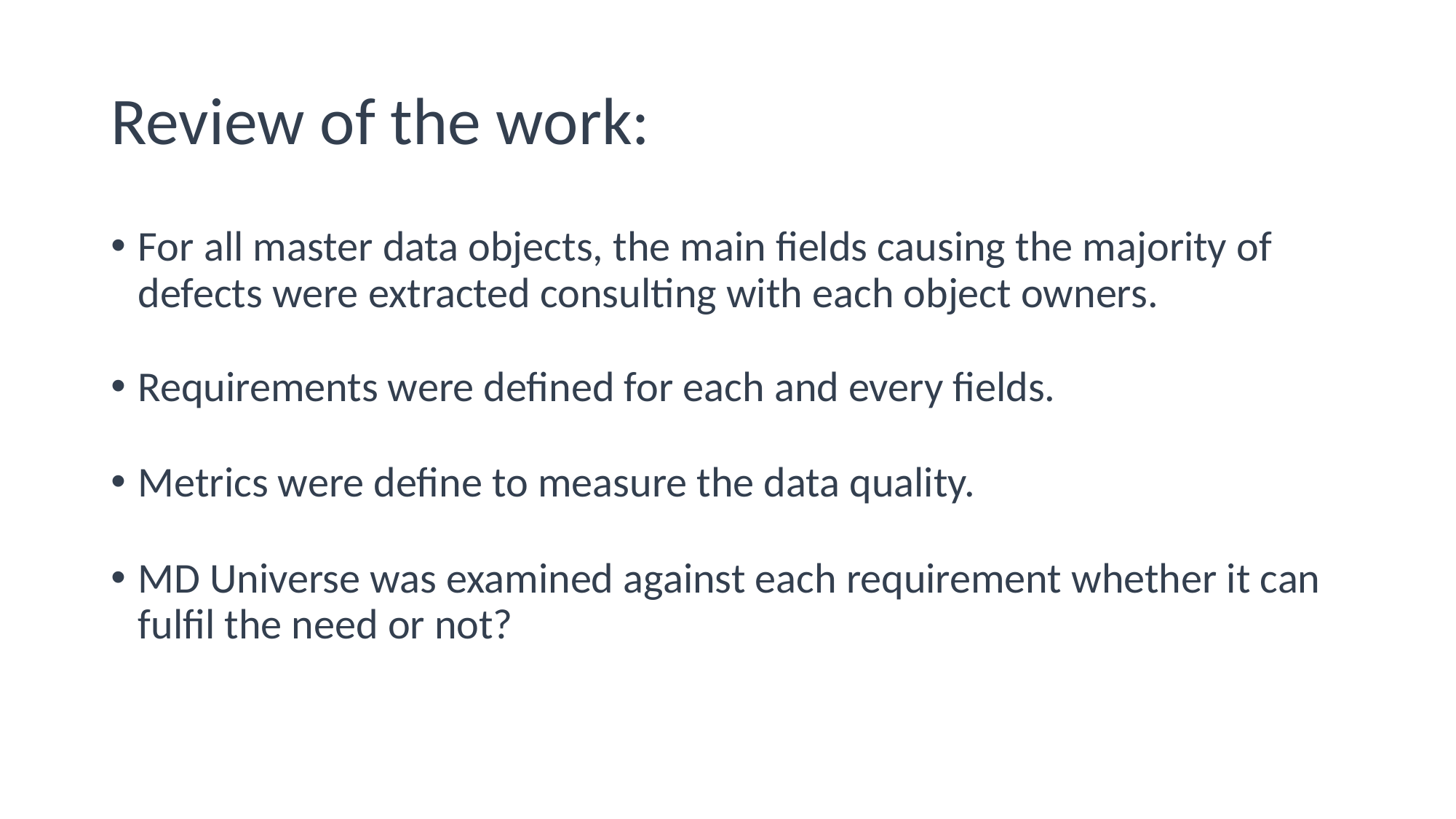

# Review of the work:
For all master data objects, the main fields causing the majority of defects were extracted consulting with each object owners.

Requirements were defined for each and every fields.

Metrics were define to measure the data quality.

MD Universe was examined against each requirement whether it can fulfil the need or not?